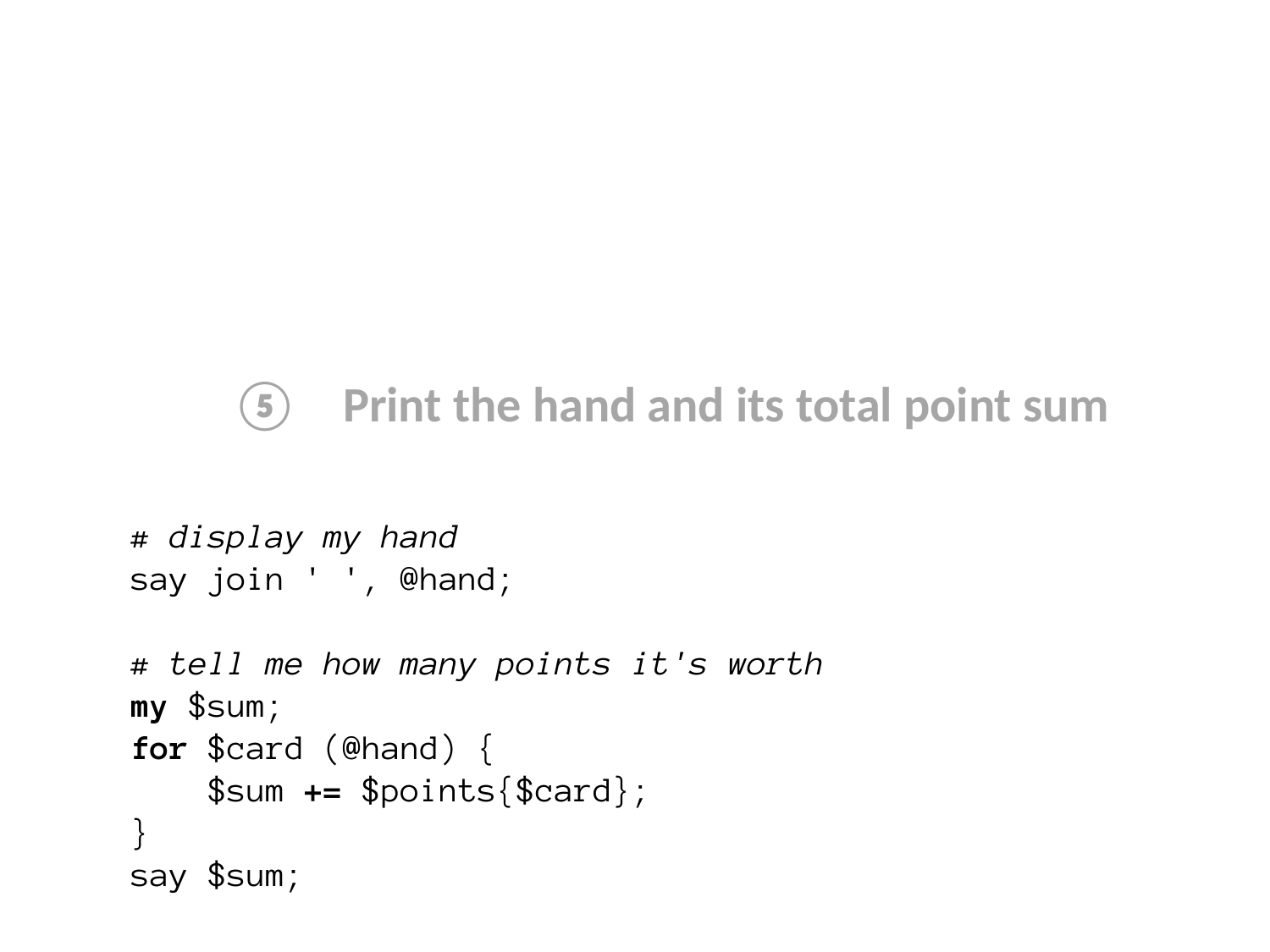

⑤    Print the hand and its total point sum
# display my hand
say join ' ', @hand;

# tell me how many points it's worth
my $sum;
for $card (@hand) {
    $sum += $points{$card};
}
say $sum;